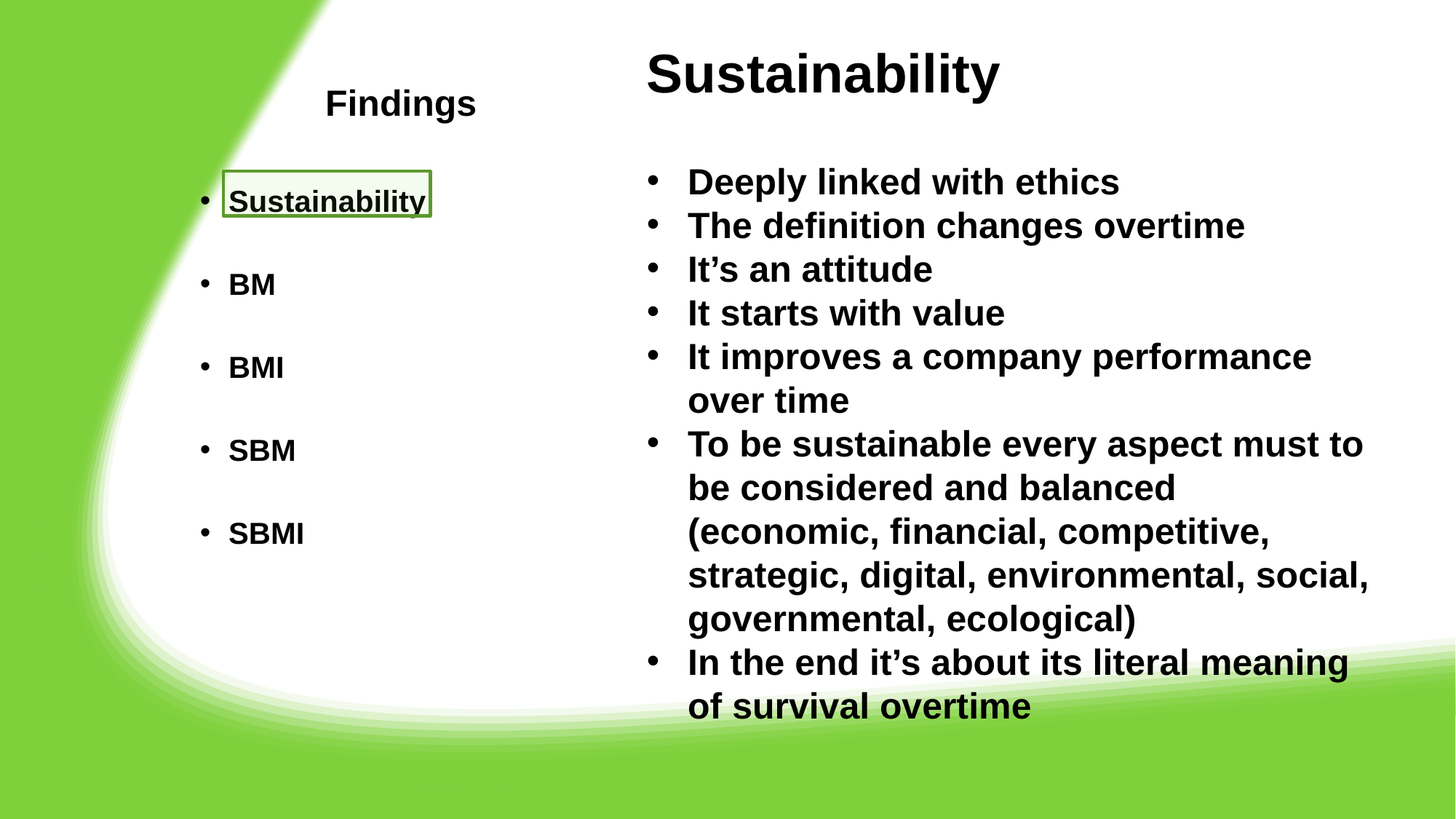

# Findings
Sustainability

Deeply linked with ethics
The definition changes overtime
It’s an attitude
It starts with value
It improves a company performance over time
To be sustainable every aspect must to be considered and balanced (economic, financial, competitive, strategic, digital, environmental, social, governmental, ecological)
In the end it’s about its literal meaning of survival overtime

Sustainability

BM

BMI

SBM

SBMI